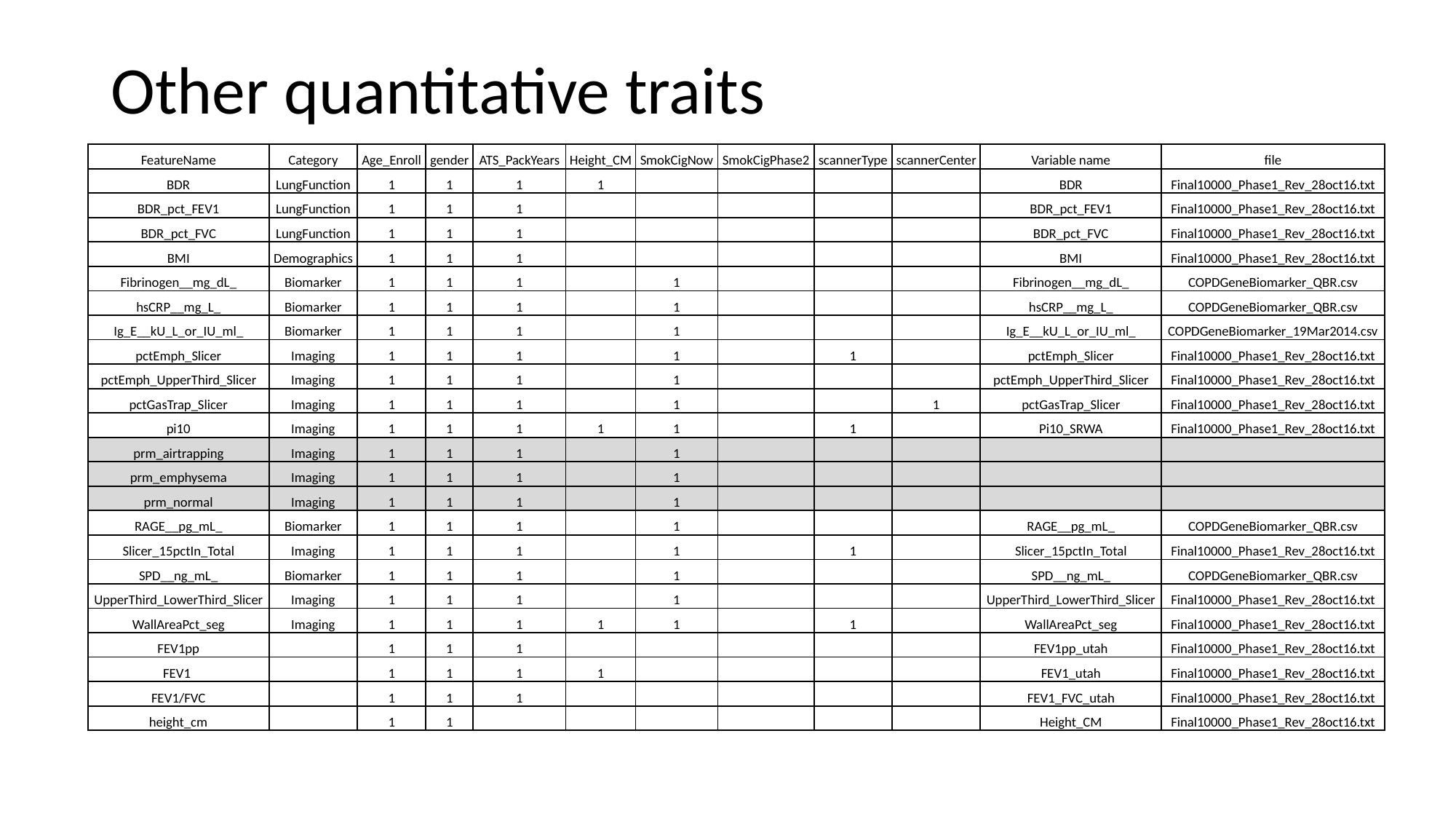

# Other quantitative traits
| FeatureName | Category | Age\_Enroll | gender | ATS\_PackYears | Height\_CM | SmokCigNow | SmokCigPhase2 | scannerType | scannerCenter | Variable name | file |
| --- | --- | --- | --- | --- | --- | --- | --- | --- | --- | --- | --- |
| BDR | LungFunction | 1 | 1 | 1 | 1 |  |  |  |  | BDR | Final10000\_Phase1\_Rev\_28oct16.txt |
| BDR\_pct\_FEV1 | LungFunction | 1 | 1 | 1 |  |  |  |  |  | BDR\_pct\_FEV1 | Final10000\_Phase1\_Rev\_28oct16.txt |
| BDR\_pct\_FVC | LungFunction | 1 | 1 | 1 |  |  |  |  |  | BDR\_pct\_FVC | Final10000\_Phase1\_Rev\_28oct16.txt |
| BMI | Demographics | 1 | 1 | 1 |  |  |  |  |  | BMI | Final10000\_Phase1\_Rev\_28oct16.txt |
| Fibrinogen\_\_mg\_dL\_ | Biomarker | 1 | 1 | 1 |  | 1 |  |  |  | Fibrinogen\_\_mg\_dL\_ | COPDGeneBiomarker\_QBR.csv |
| hsCRP\_\_mg\_L\_ | Biomarker | 1 | 1 | 1 |  | 1 |  |  |  | hsCRP\_\_mg\_L\_ | COPDGeneBiomarker\_QBR.csv |
| Ig\_E\_\_kU\_L\_or\_IU\_ml\_ | Biomarker | 1 | 1 | 1 |  | 1 |  |  |  | Ig\_E\_\_kU\_L\_or\_IU\_ml\_ | COPDGeneBiomarker\_19Mar2014.csv |
| pctEmph\_Slicer | Imaging | 1 | 1 | 1 |  | 1 |  | 1 |  | pctEmph\_Slicer | Final10000\_Phase1\_Rev\_28oct16.txt |
| pctEmph\_UpperThird\_Slicer | Imaging | 1 | 1 | 1 |  | 1 |  |  |  | pctEmph\_UpperThird\_Slicer | Final10000\_Phase1\_Rev\_28oct16.txt |
| pctGasTrap\_Slicer | Imaging | 1 | 1 | 1 |  | 1 |  |  | 1 | pctGasTrap\_Slicer | Final10000\_Phase1\_Rev\_28oct16.txt |
| pi10 | Imaging | 1 | 1 | 1 | 1 | 1 |  | 1 |  | Pi10\_SRWA | Final10000\_Phase1\_Rev\_28oct16.txt |
| prm\_airtrapping | Imaging | 1 | 1 | 1 |  | 1 |  |  |  |  |  |
| prm\_emphysema | Imaging | 1 | 1 | 1 |  | 1 |  |  |  |  |  |
| prm\_normal | Imaging | 1 | 1 | 1 |  | 1 |  |  |  |  |  |
| RAGE\_\_pg\_mL\_ | Biomarker | 1 | 1 | 1 |  | 1 |  |  |  | RAGE\_\_pg\_mL\_ | COPDGeneBiomarker\_QBR.csv |
| Slicer\_15pctIn\_Total | Imaging | 1 | 1 | 1 |  | 1 |  | 1 |  | Slicer\_15pctIn\_Total | Final10000\_Phase1\_Rev\_28oct16.txt |
| SPD\_\_ng\_mL\_ | Biomarker | 1 | 1 | 1 |  | 1 |  |  |  | SPD\_\_ng\_mL\_ | COPDGeneBiomarker\_QBR.csv |
| UpperThird\_LowerThird\_Slicer | Imaging | 1 | 1 | 1 |  | 1 |  |  |  | UpperThird\_LowerThird\_Slicer | Final10000\_Phase1\_Rev\_28oct16.txt |
| WallAreaPct\_seg | Imaging | 1 | 1 | 1 | 1 | 1 |  | 1 |  | WallAreaPct\_seg | Final10000\_Phase1\_Rev\_28oct16.txt |
| FEV1pp |  | 1 | 1 | 1 |  |  |  |  |  | FEV1pp\_utah | Final10000\_Phase1\_Rev\_28oct16.txt |
| FEV1 |  | 1 | 1 | 1 | 1 |  |  |  |  | FEV1\_utah | Final10000\_Phase1\_Rev\_28oct16.txt |
| FEV1/FVC |  | 1 | 1 | 1 |  |  |  |  |  | FEV1\_FVC\_utah | Final10000\_Phase1\_Rev\_28oct16.txt |
| height\_cm |  | 1 | 1 |  |  |  |  |  |  | Height\_CM | Final10000\_Phase1\_Rev\_28oct16.txt |